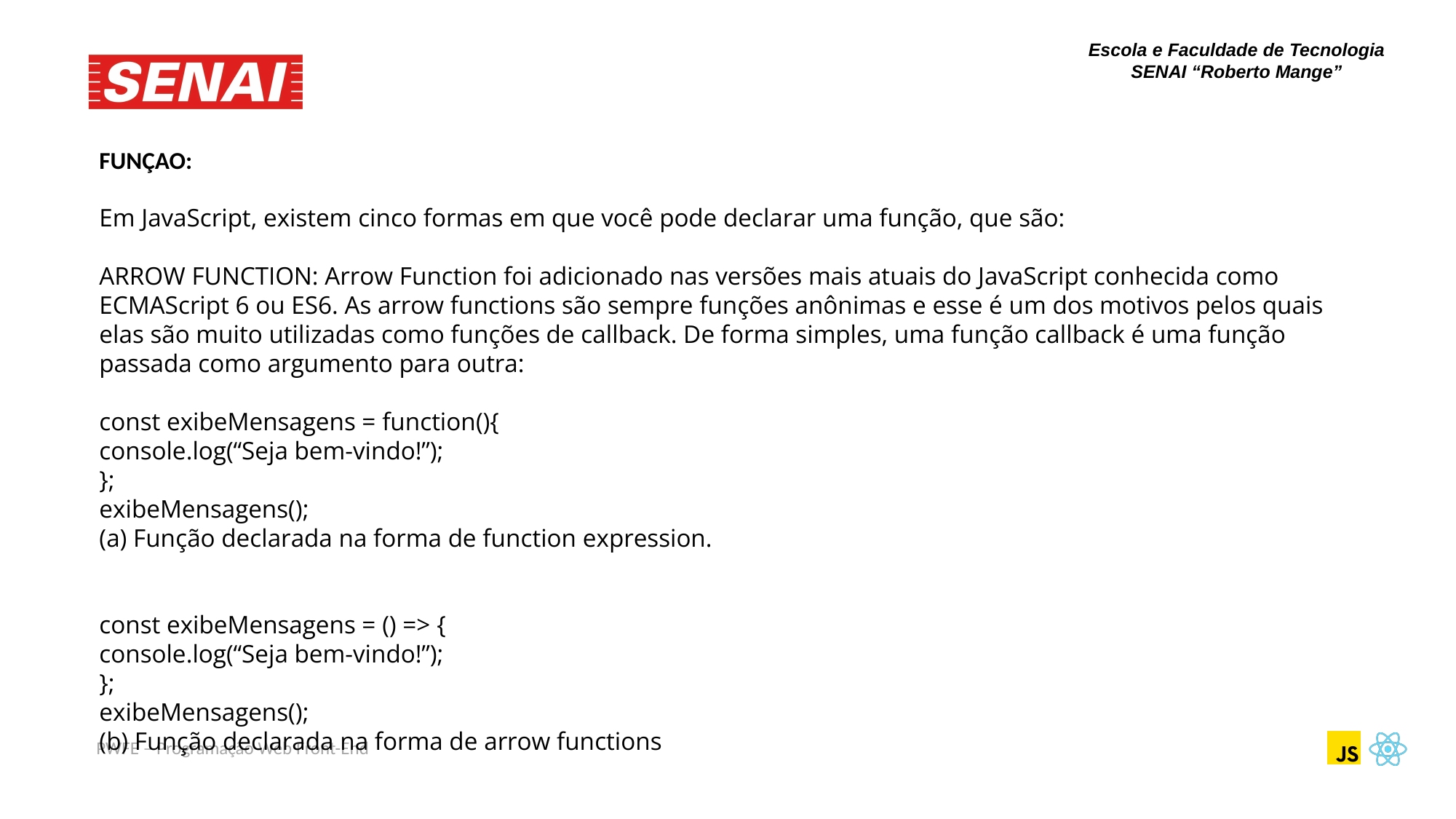

FUNÇAO:

Em JavaScript, existem cinco formas em que você pode declarar uma função, que são:

ARROW FUNCTION: Arrow Function foi adicionado nas versões mais atuais do JavaScript conhecida como ECMAScript 6 ou ES6. As arrow functions são sempre funções anônimas e esse é um dos motivos pelos quais elas são muito utilizadas como funções de callback. De forma simples, uma função callback é uma função passada como argumento para outra:

const exibeMensagens = function(){
console.log(“Seja bem-vindo!”);
};
exibeMensagens();
(a) Função declarada na forma de function expression.

const exibeMensagens = () => {
console.log(“Seja bem-vindo!”);
};
exibeMensagens();
(b) Função declarada na forma de arrow functions